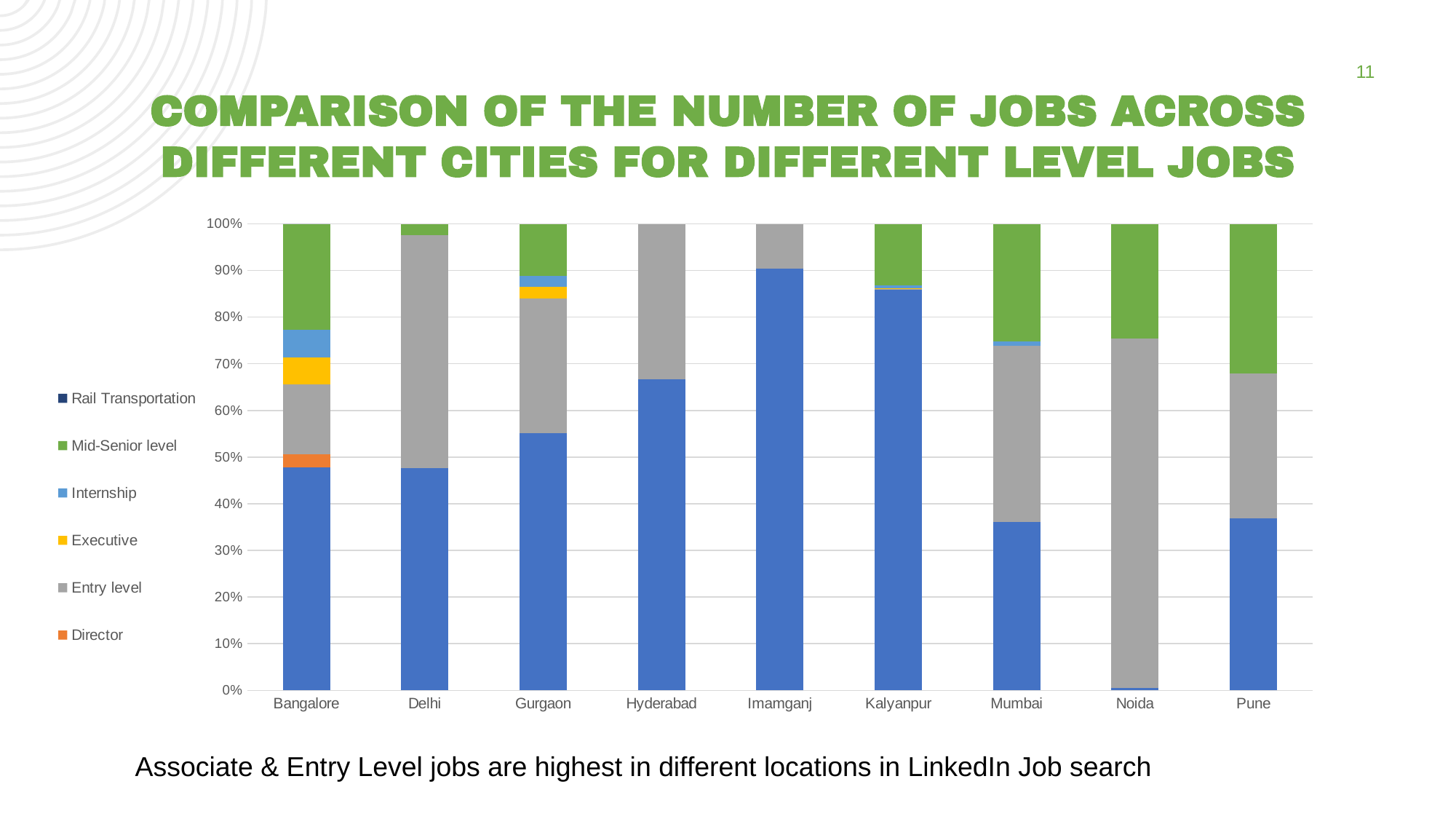

11
# Comparison of the number of jobs across different cities for different level jobs

### Chart

| Category | Associate | Director | Entry level | Executive | Internship | Mid-Senior level | Rail Transportation |
|---|---|---|---|---|---|---|---|
| Bangalore | 333580.0 | 20002.0 | 104613.0 | 40066.0 | 41555.0 | 158595.0 | 51.0 |
| Delhi | 20002.0 | None | 21021.0 | None | None | 1000.0 | None |
| Gurgaon | 231838.0 | None | 122062.0 | 10001.0 | 10001.0 | 47059.0 | None |
| Hyderabad | 60206.0 | None | 30052.0 | None | None | None | None |
| Imamganj | 47057.0 | None | 5010.0 | None | None | None | None |
| Kalyanpur | 65079.0 | None | 70.0 | 51.0 | 500.0 | 10001.0 | None |
| Mumbai | 79471.0 | None | 83507.0 | None | 2000.0 | 55459.0 | None |
| Noida | 200.0 | None | 30503.0 | None | None | 10001.0 | None |
| Pune | 35654.0 | None | 30003.0 | None | None | 31004.0 | None |
Associate & Entry Level jobs are highest in different locations in LinkedIn Job search